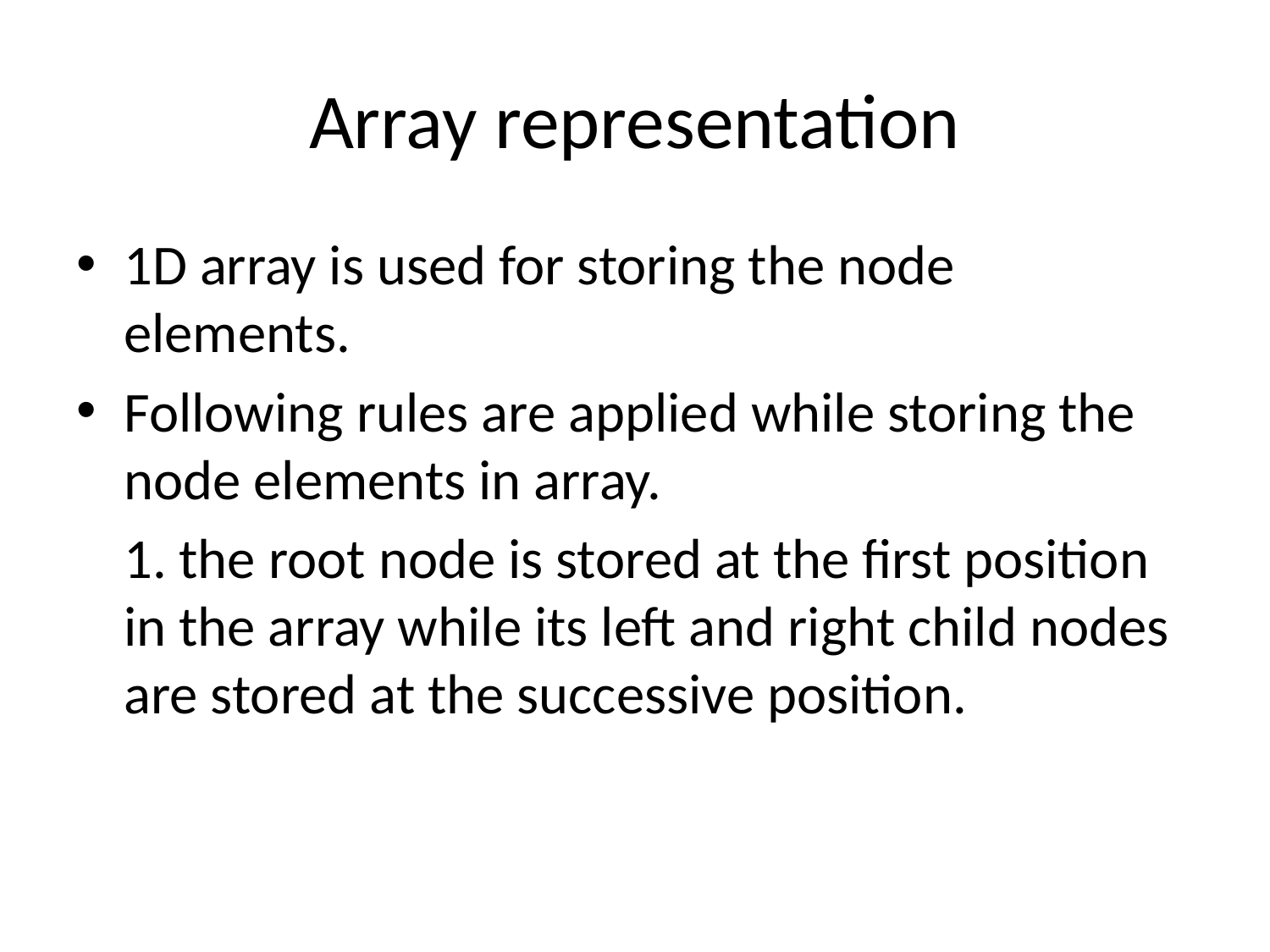

# Array representation
1D array is used for storing the node elements.
Following rules are applied while storing the node elements in array.
	1. the root node is stored at the first position in the array while its left and right child nodes are stored at the successive position.